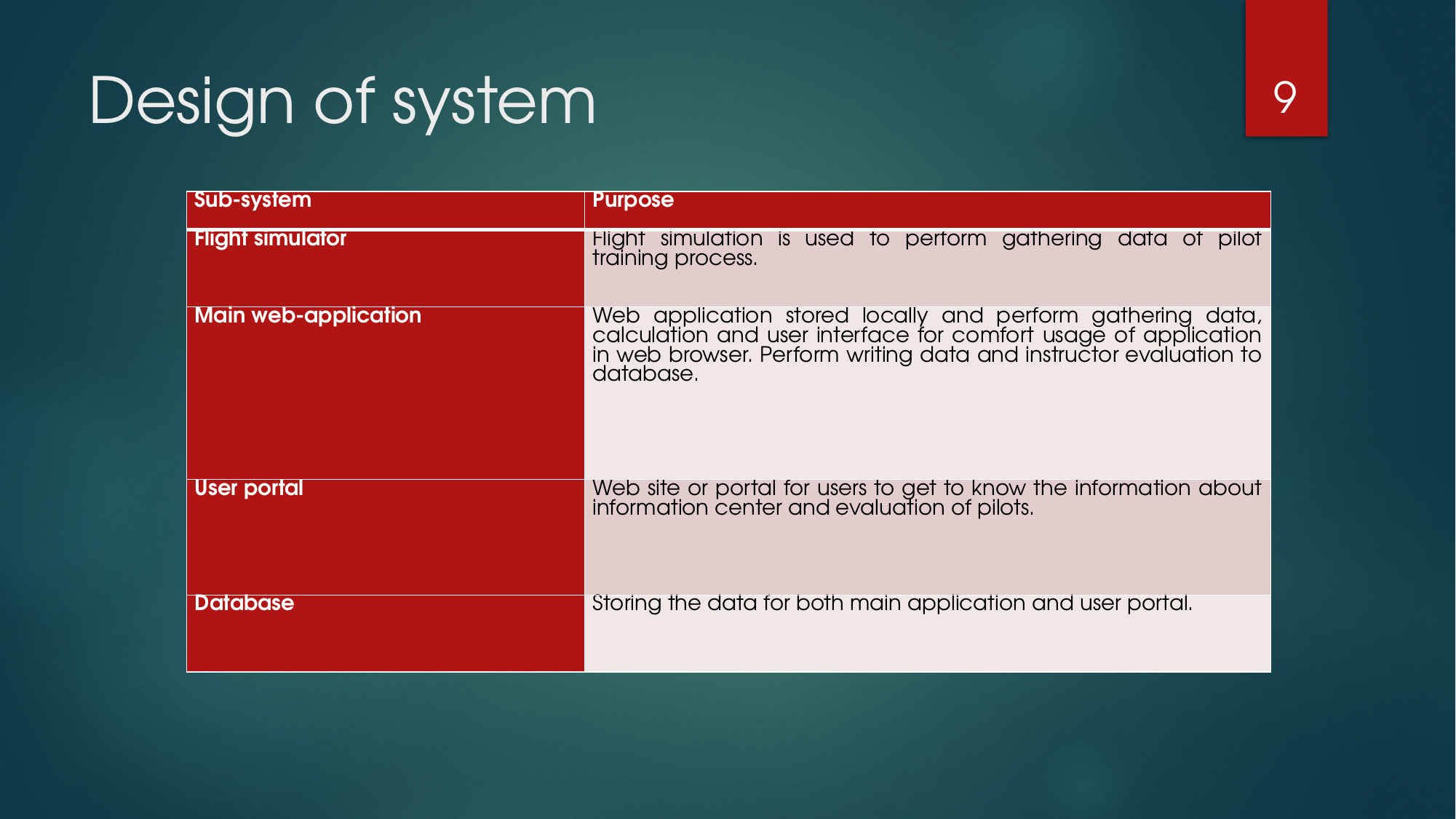

9
# Design of system
| Sub-system | Purpose |
| --- | --- |
| Flight simulator | Flight simulation is used to perform gathering data of pilot training process. |
| Main web-application | Web application stored locally and perform gathering data, calculation and user interface for comfort usage of application in web browser. Perform writing data and instructor evaluation to database. |
| User portal | Web site or portal for users to get to know the information about information center and evaluation of pilots. |
| Database | Storing the data for both main application and user portal. |